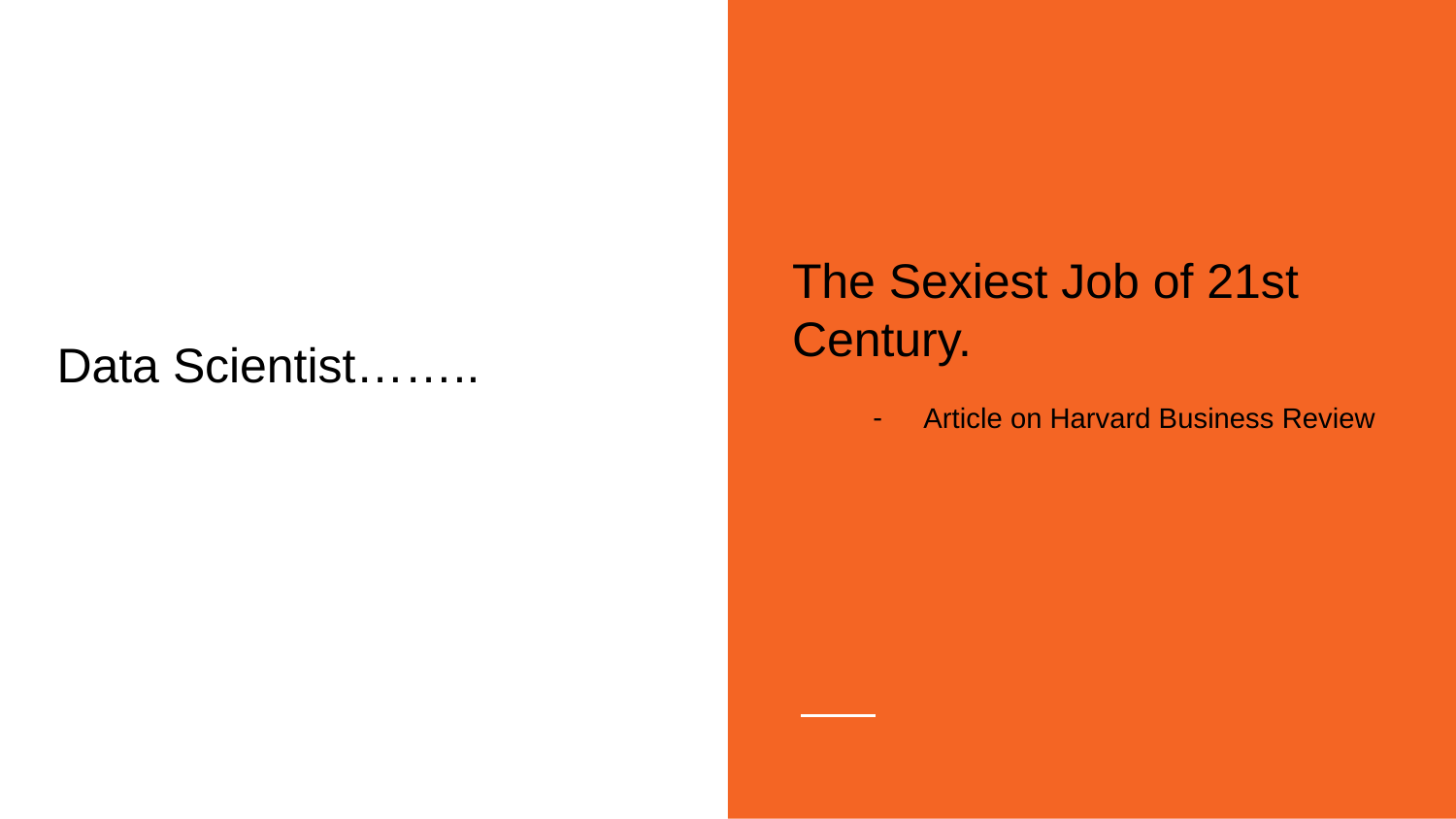

The Sexiest Job of 21st Century.

Article on Harvard Business Review

# Data Scientist……..